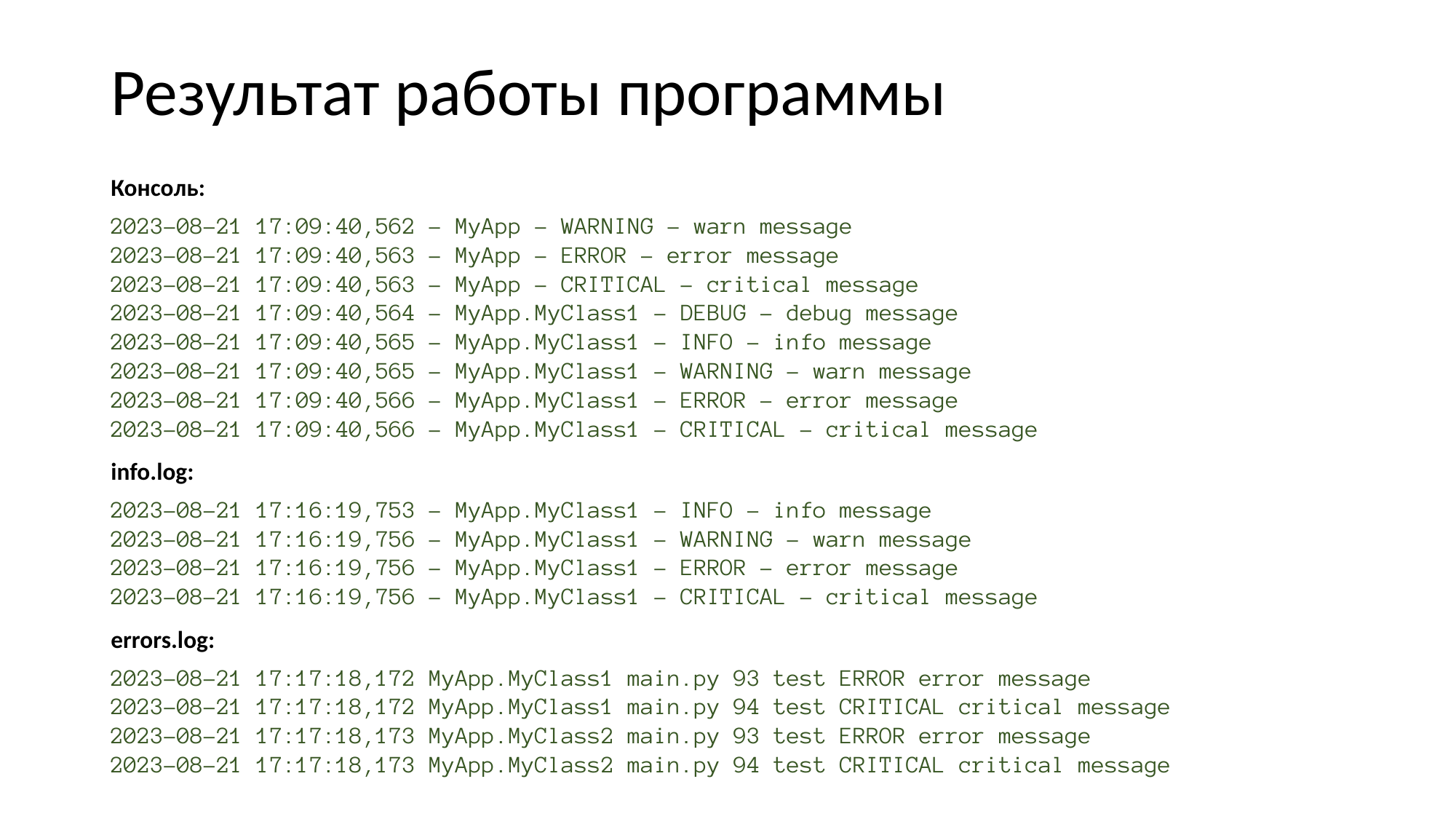

# Результат работы программы
Консоль:
2023-08-21 17:09:40,562 - MyApp - WARNING - warn message
2023-08-21 17:09:40,563 - MyApp - ERROR - error message
2023-08-21 17:09:40,563 - MyApp - CRITICAL - critical message
2023-08-21 17:09:40,564 - MyApp.MyClass1 - DEBUG - debug message
2023-08-21 17:09:40,565 - MyApp.MyClass1 - INFO - info message
2023-08-21 17:09:40,565 - MyApp.MyClass1 - WARNING - warn message
2023-08-21 17:09:40,566 - MyApp.MyClass1 - ERROR - error message
2023-08-21 17:09:40,566 - MyApp.MyClass1 - CRITICAL - critical message
info.log:
2023-08-21 17:16:19,753 - MyApp.MyClass1 - INFO - info message
2023-08-21 17:16:19,756 - MyApp.MyClass1 - WARNING - warn message
2023-08-21 17:16:19,756 - MyApp.MyClass1 - ERROR - error message
2023-08-21 17:16:19,756 - MyApp.MyClass1 - CRITICAL - critical message
errors.log:
2023-08-21 17:17:18,172 MyApp.MyClass1 main.py 93 test ERROR error message
2023-08-21 17:17:18,172 MyApp.MyClass1 main.py 94 test CRITICAL critical message
2023-08-21 17:17:18,173 MyApp.MyClass2 main.py 93 test ERROR error message
2023-08-21 17:17:18,173 MyApp.MyClass2 main.py 94 test CRITICAL critical message